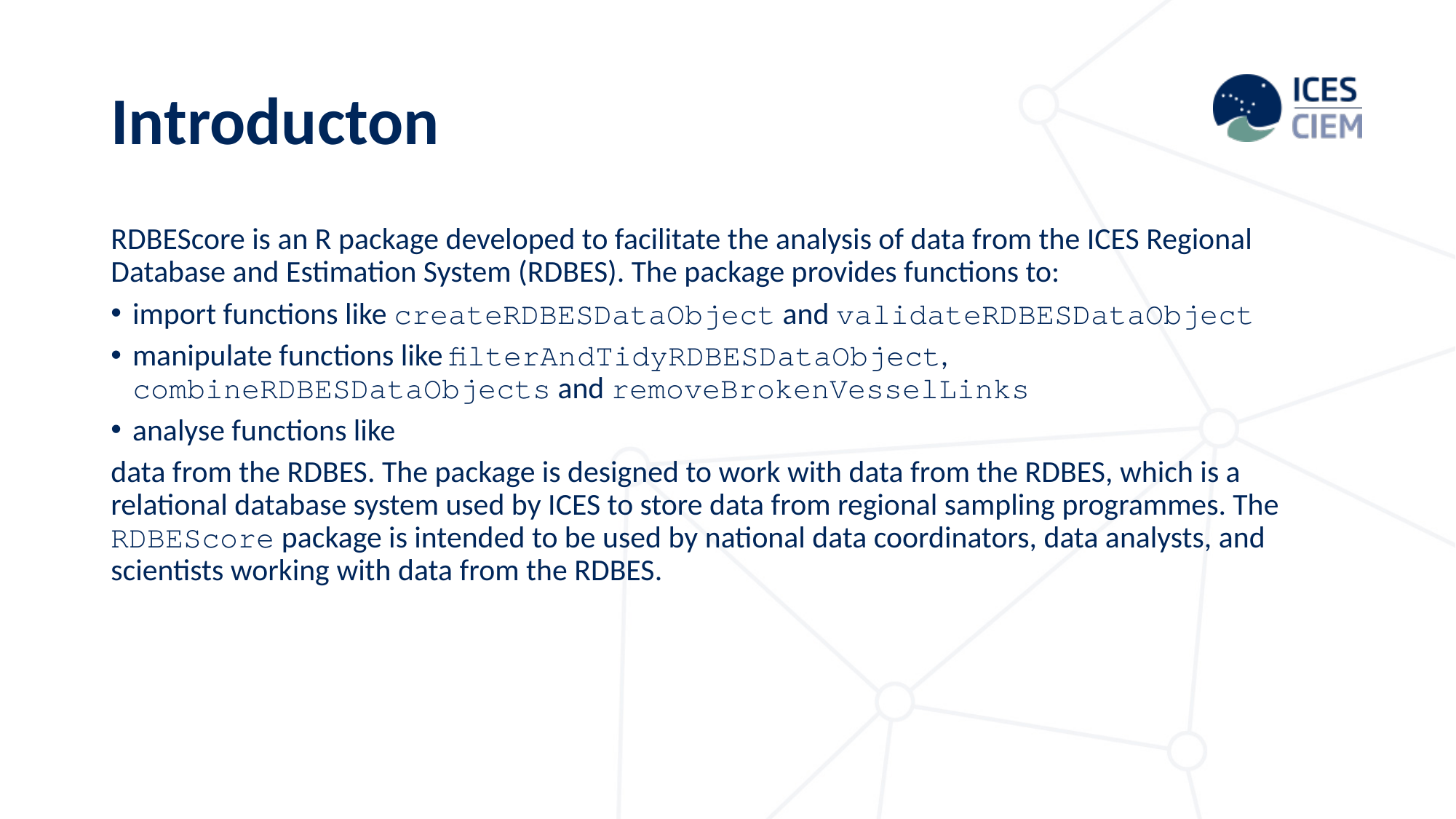

# Introducton
RDBEScore is an R package developed to facilitate the analysis of data from the ICES Regional Database and Estimation System (RDBES). The package provides functions to:
import functions like createRDBESDataObject and validateRDBESDataObject
manipulate functions like filterAndTidyRDBESDataObject, combineRDBESDataObjects and removeBrokenVesselLinks
analyse functions like
data from the RDBES. The package is designed to work with data from the RDBES, which is a relational database system used by ICES to store data from regional sampling programmes. The RDBEScore package is intended to be used by national data coordinators, data analysts, and scientists working with data from the RDBES.